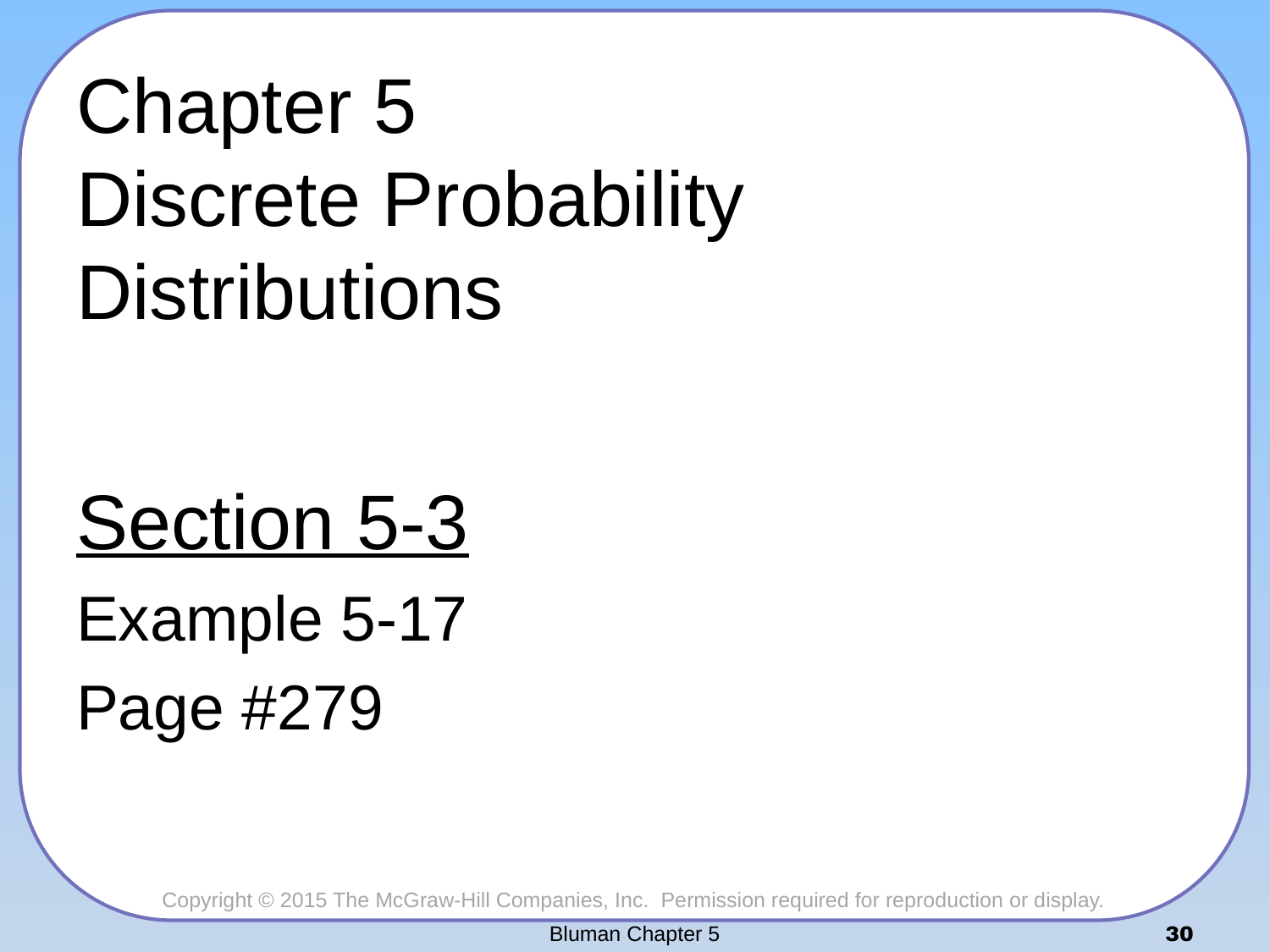

# Chapter 5 Discrete Probability Distributions
Section 5-3
Example 5-17
Page #279
Bluman Chapter 5
30